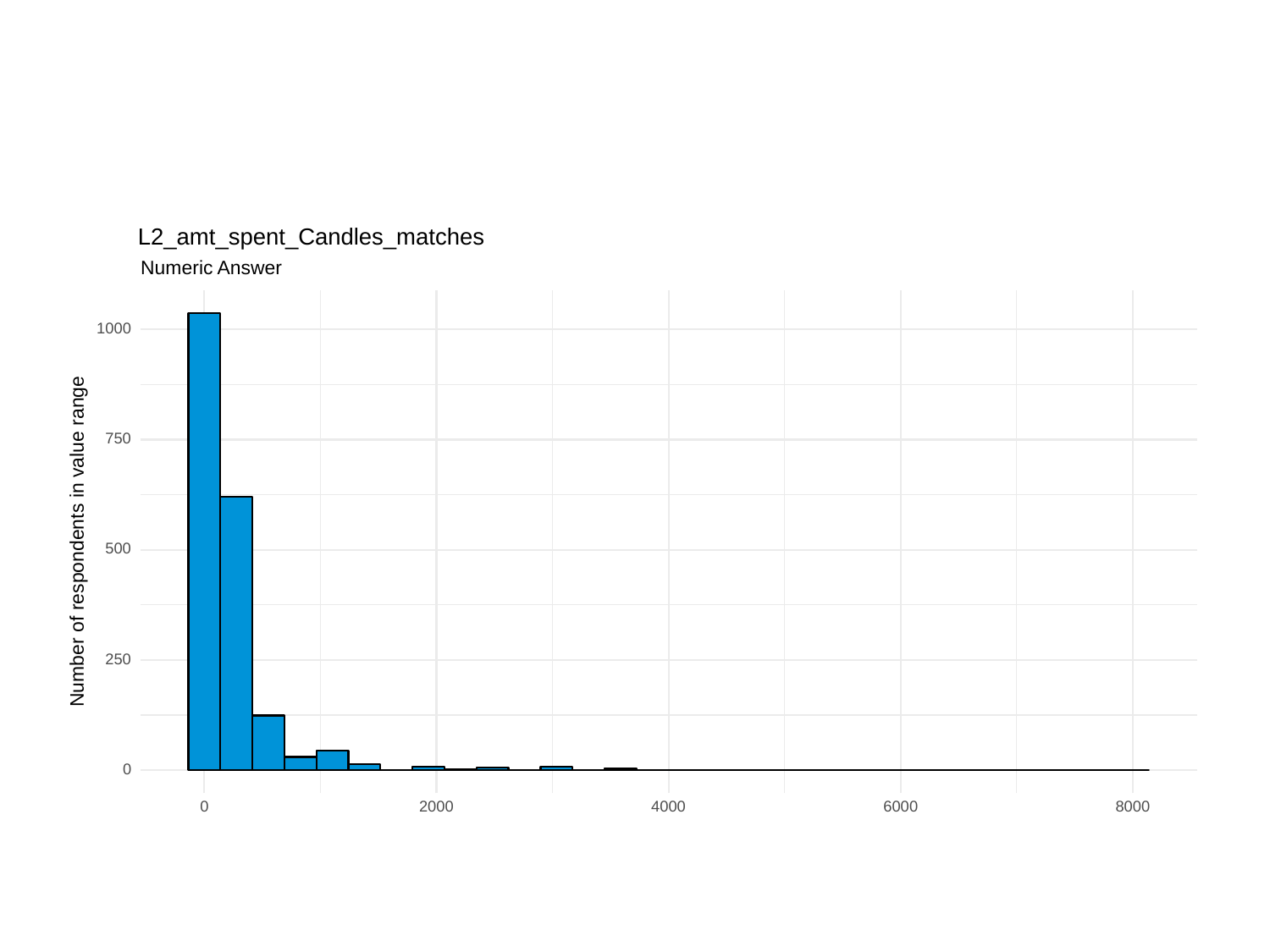

L2_amt_spent_Candles_matches
Numeric Answer

1000

750

Number of respondents in value range
500

250

0

0
2000
4000
6000
8000